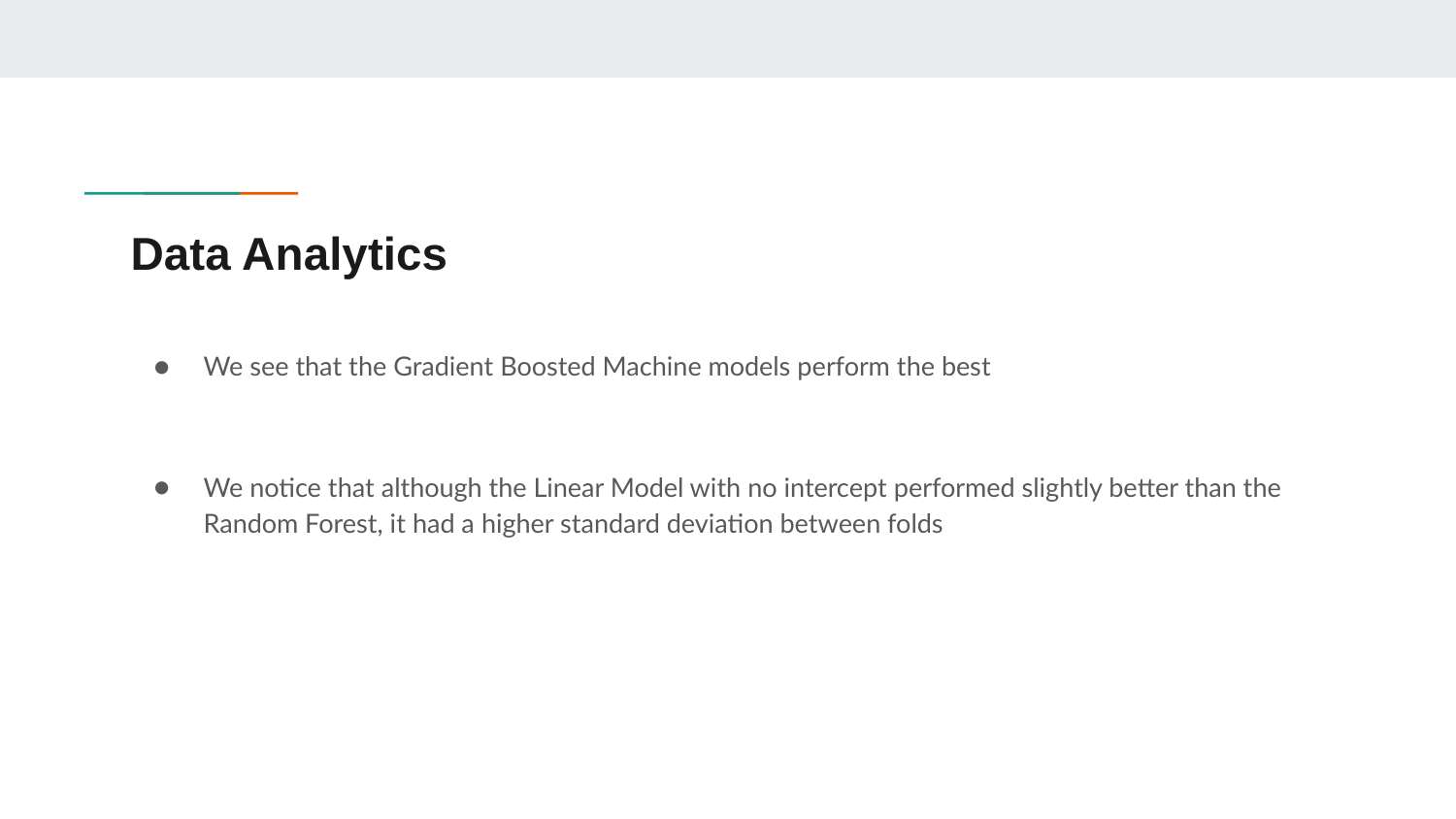

# Data Analytics
We see that the Gradient Boosted Machine models perform the best

We notice that although the Linear Model with no intercept performed slightly better than the Random Forest, it had a higher standard deviation between folds